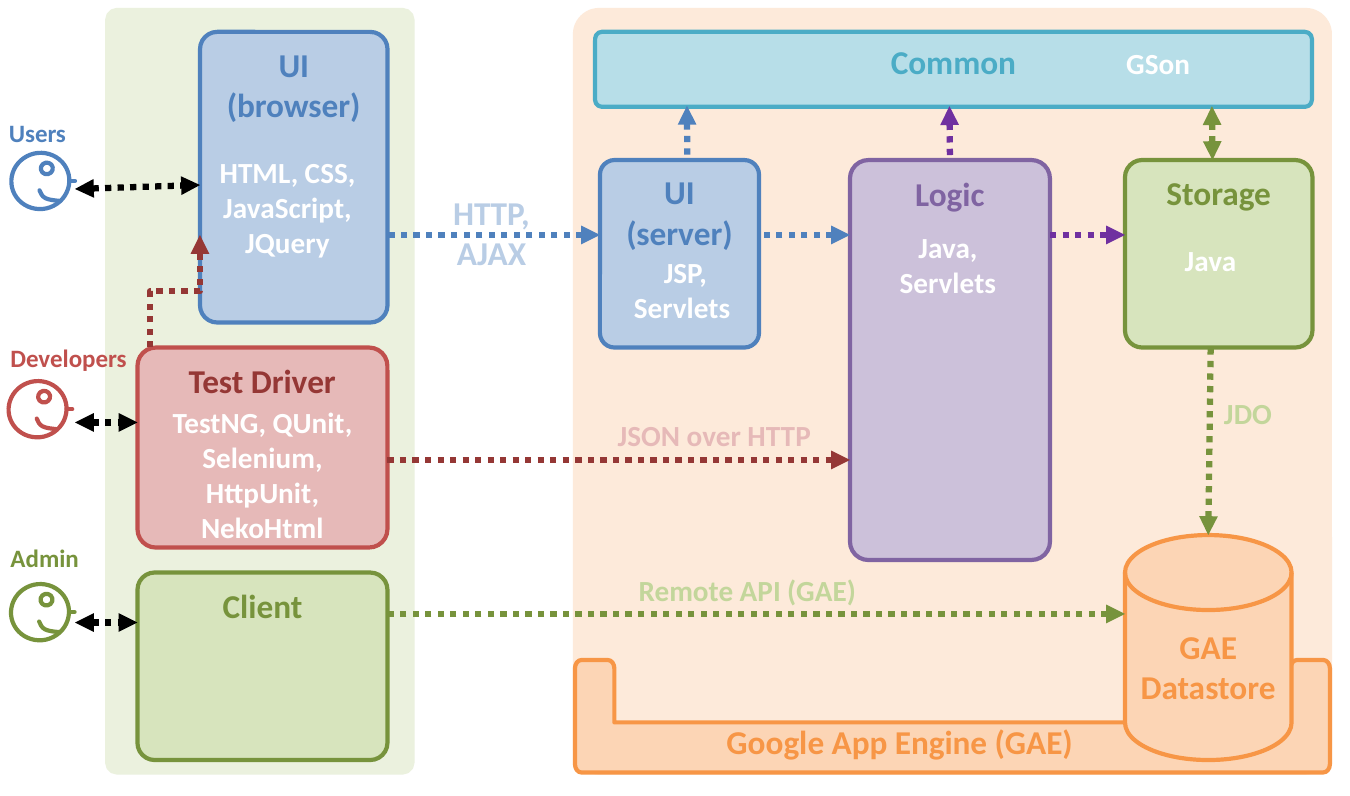

UI (browser)
Common
GSon
Users
HTML, CSS, JavaScript, JQuery

Logic
UI (server)
Storage
HTTP, AJAX
Java, Servlets
Java
JSP, Servlets
Developers
Test Driver

JDO
TestNG, QUnit, Selenium, HttpUnit, NekoHtml
JSON over HTTP
Admin
GAE Datastore
Remote API (GAE)
Client

Google App Engine (GAE)